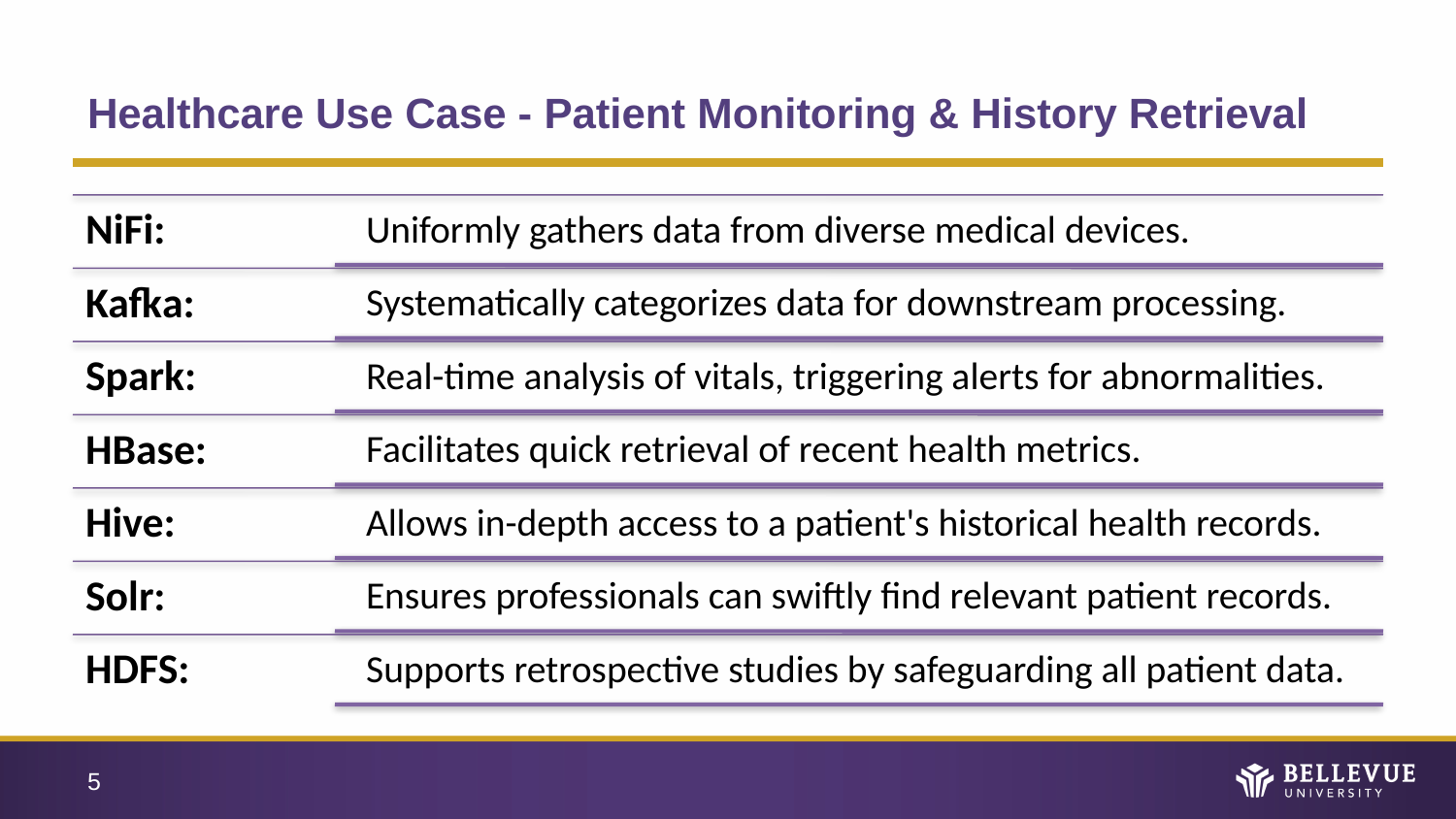

# Healthcare Use Case - Patient Monitoring & History Retrieval
NiFi:
Uniformly gathers data from diverse medical devices.
Kafka:
Systematically categorizes data for downstream processing.
Spark:
Real-time analysis of vitals, triggering alerts for abnormalities.
HBase:
Facilitates quick retrieval of recent health metrics.
Hive:
Allows in-depth access to a patient's historical health records.
Solr:
Ensures professionals can swiftly find relevant patient records.
HDFS:
Supports retrospective studies by safeguarding all patient data.